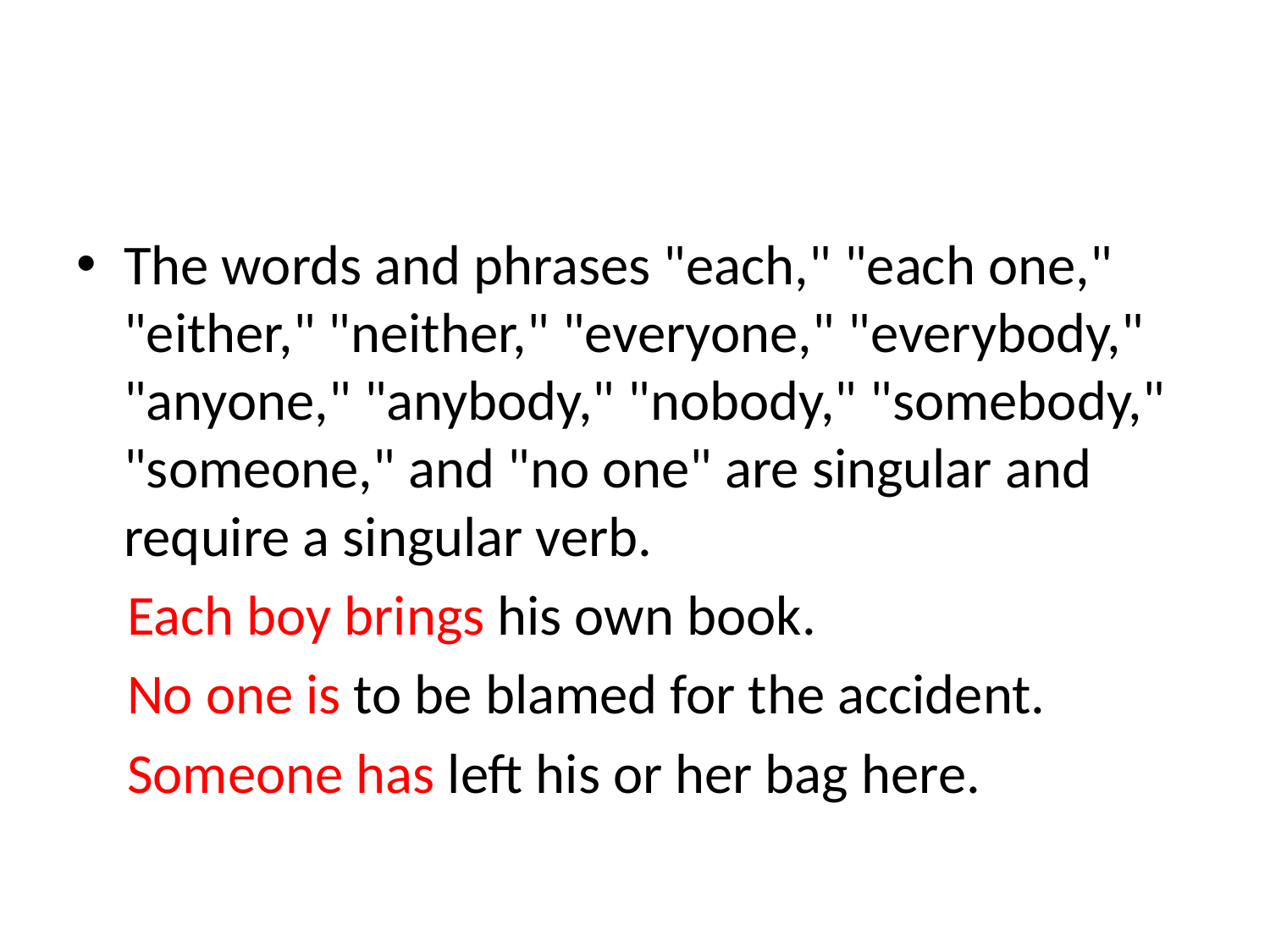

#
The words and phrases "each," "each one," "either," "neither," "everyone," "everybody," "anyone," "anybody," "nobody," "somebody," "someone," and "no one" are singular and require a singular verb.
    Each boy brings his own book.
    No one is to be blamed for the accident.
    Someone has left his or her bag here.